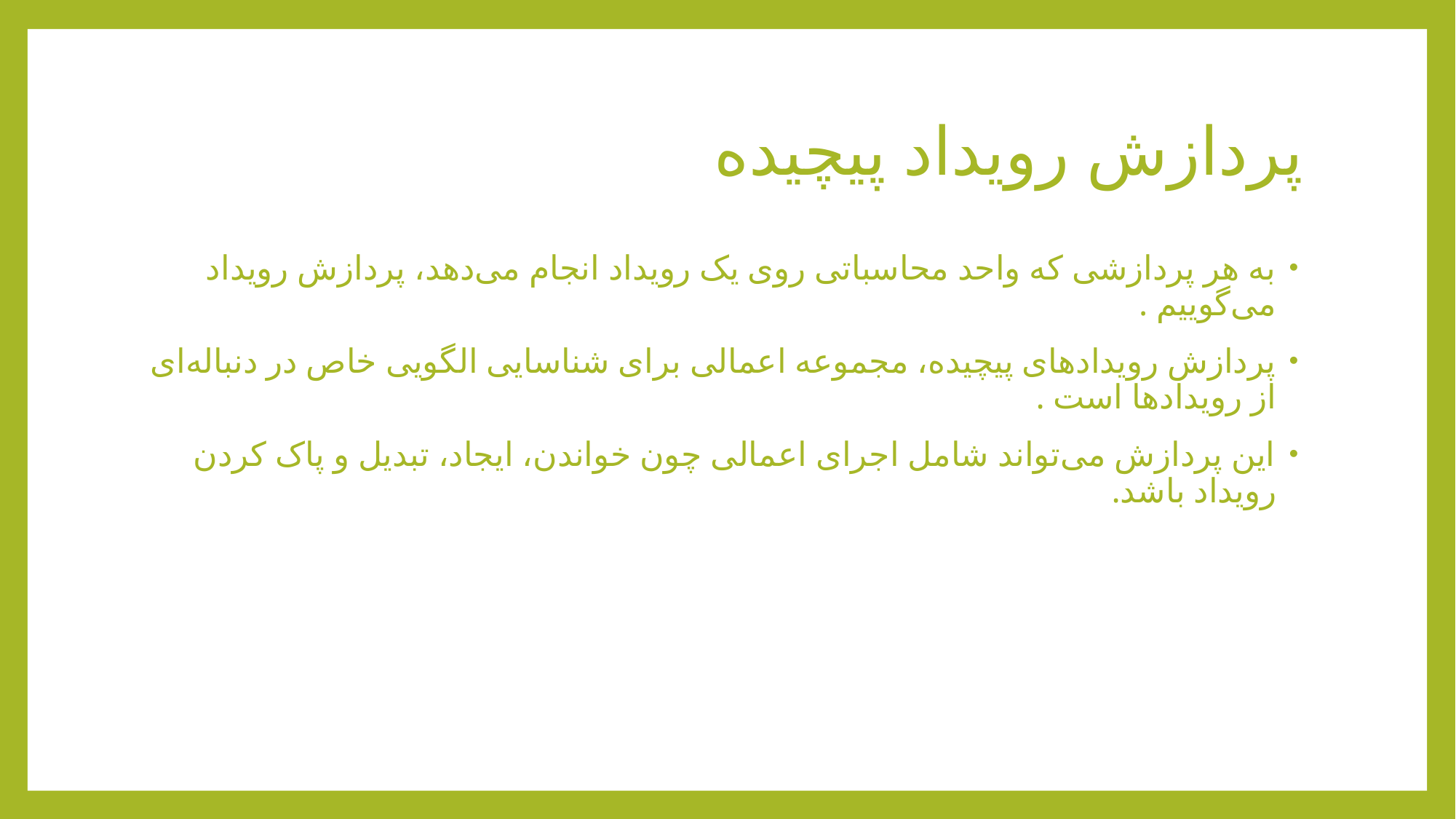

# پردازش رویداد پیچیده
به هر پردازشی که واحد محاسباتی روی یک رویداد انجام می‌دهد، پردازش رویداد می‌گوییم .
پردازش رویدادهای پیچیده، مجموعه اعمالی برای شناسایی الگویی خاص در دنباله‌ای از رویدادها است .
این پردازش می‌تواند شامل اجرای اعمالی چون خواندن، ایجاد، تبدیل و پاک کردن رویداد باشد.